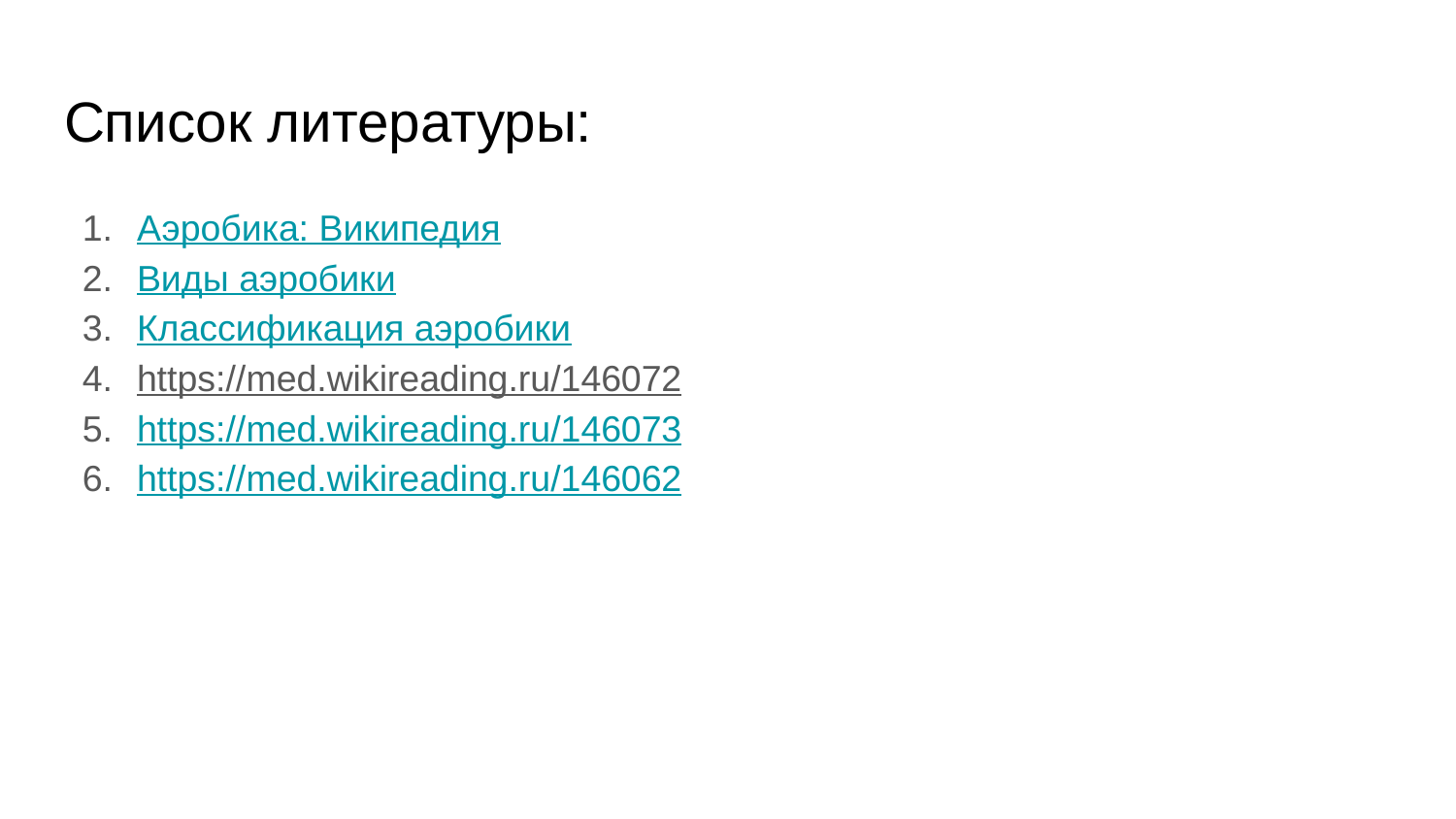

# Список литературы:
Аэробика: Википедия
Виды аэробики
Классификация аэробики
https://med.wikireading.ru/146072
https://med.wikireading.ru/146073
https://med.wikireading.ru/146062